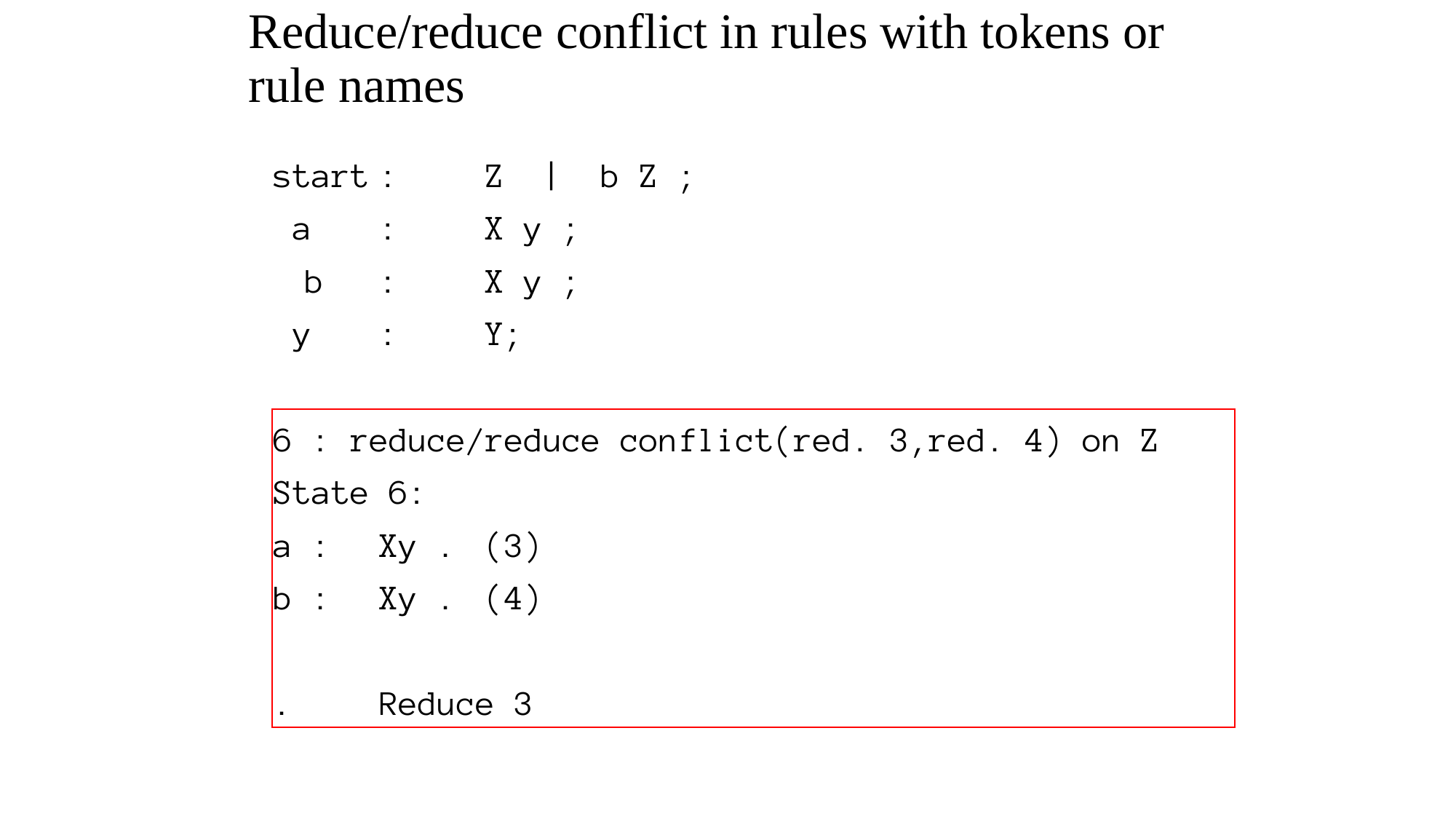

# Reduce/reduce conflict in rules with tokens or rule names
	start	:	Z  |  b Z ;
	 a		:	X y ;
   b		:	X y ;
	 y		:	Y;

	6 : reduce/reduce conflict(red. 3,red. 4) on Z
	State 6:
			a :	Xy .		(3)
			b :	Xy .		(4)

			.	Reduce 3